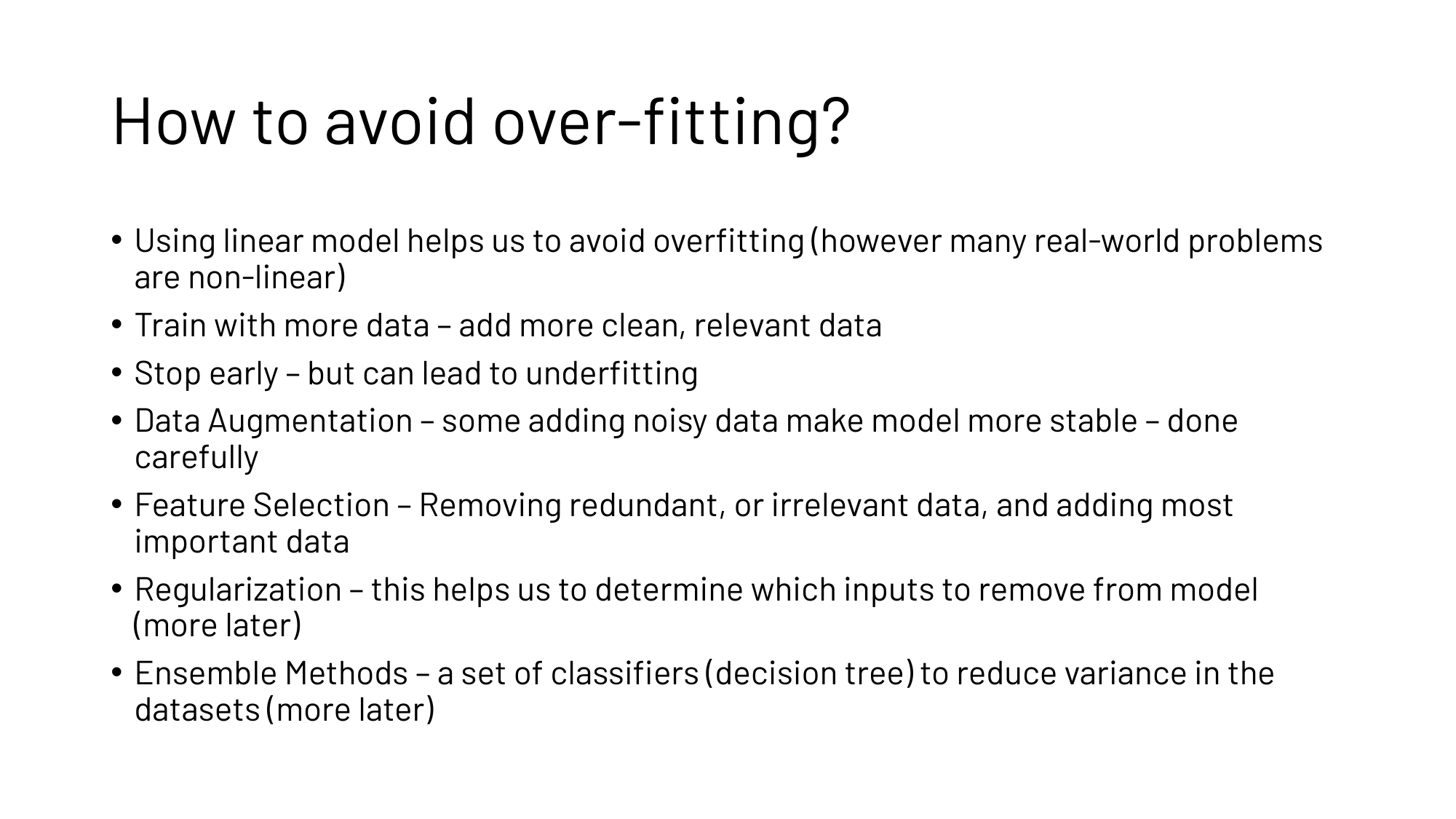

# How to avoid over-fitting?
Using linear model helps us to avoid overfitting (however many real-world problems are non-linear)
Train with more data – add more clean, relevant data
Stop early – but can lead to underfitting
Data Augmentation – some adding noisy data make model more stable – done carefully
Feature Selection – Removing redundant, or irrelevant data, and adding most important data
Regularization – this helps us to determine which inputs to remove from model (more later)
Ensemble Methods – a set of classifiers (decision tree) to reduce variance in the datasets (more later)